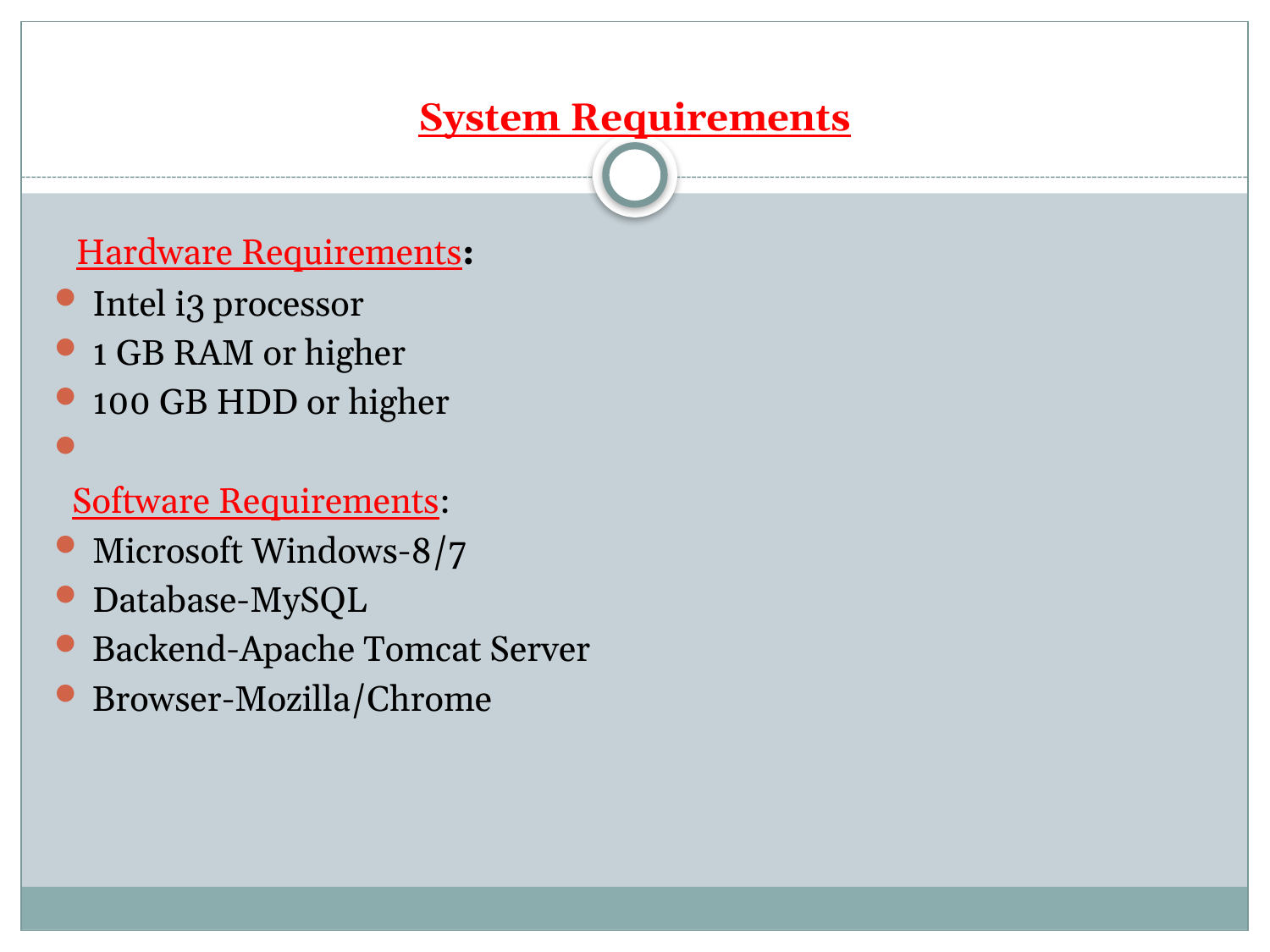

# System Requirements
  Hardware Requirements:
Intel i3 processor
1 GB RAM or higher
100 GB HDD or higher

  Software Requirements:
Microsoft Windows-8/7
Database-MySQL
Backend-Apache Tomcat Server
Browser-Mozilla/Chrome